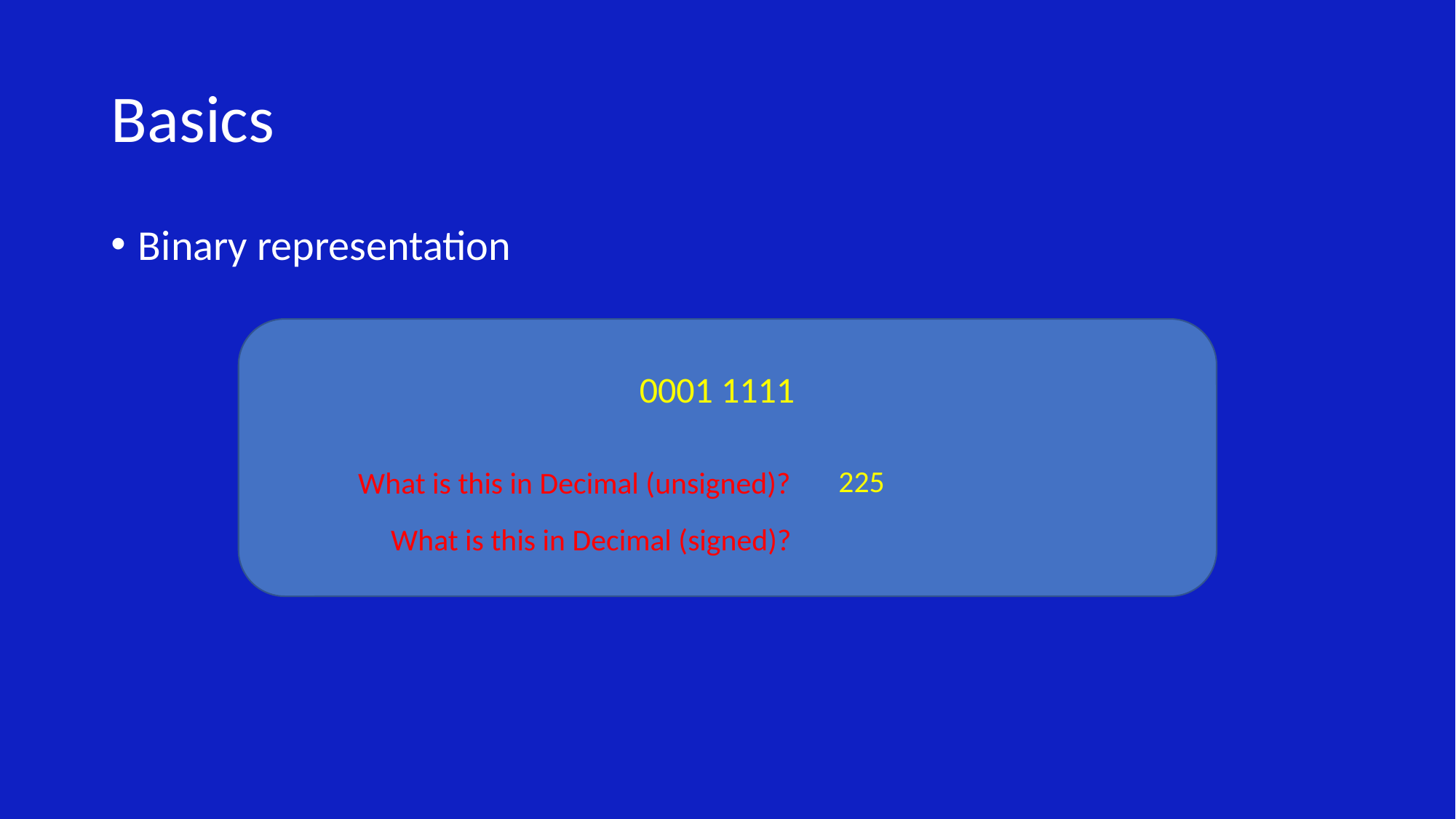

# Basics
Binary representation

0001 1111
225
What is this in Decimal (unsigned)?
What is this in Decimal (signed)?